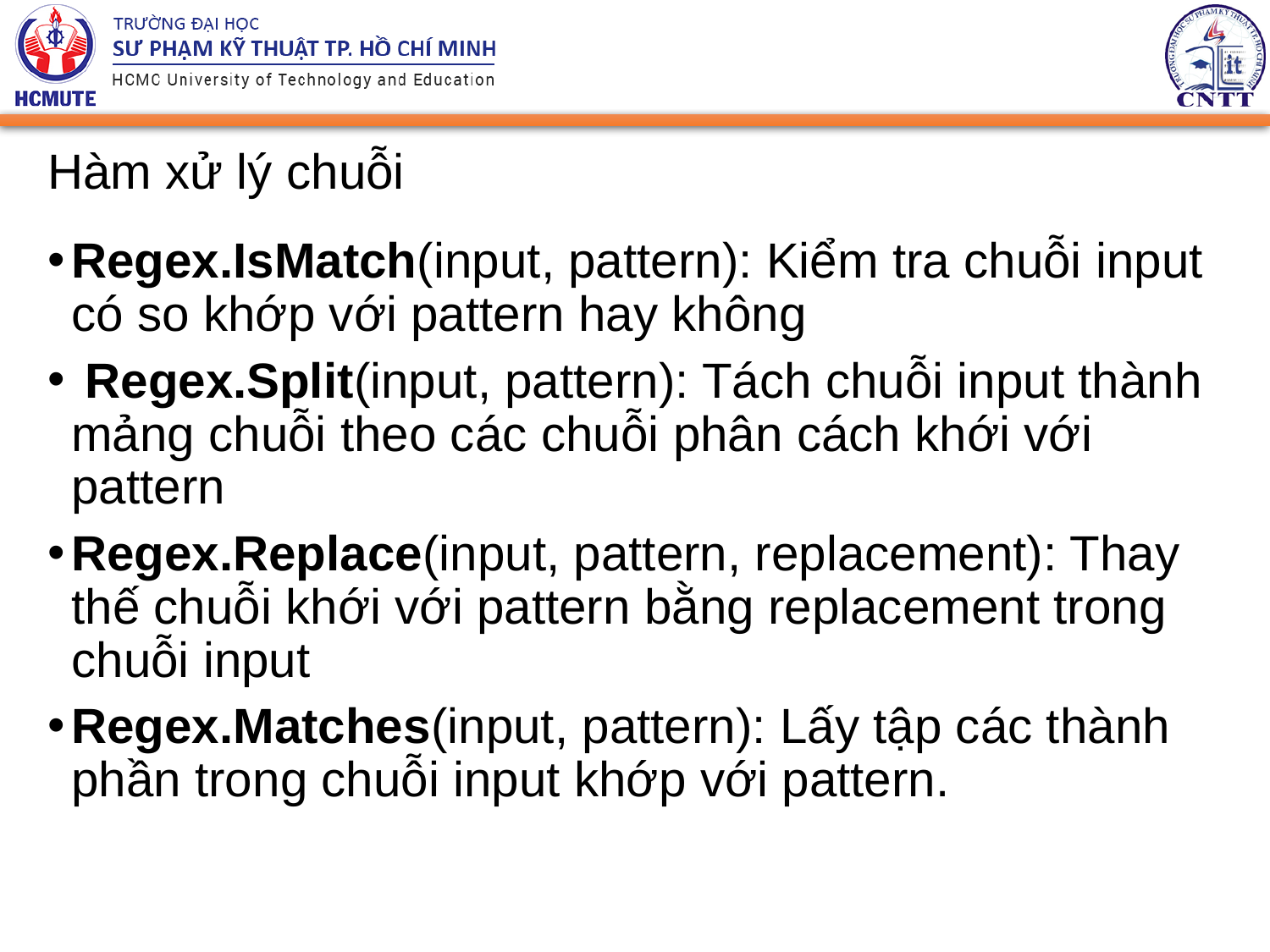

# Hàm xử lý chuỗi
Regex.IsMatch(input, pattern): Kiểm tra chuỗi input có so khớp với pattern hay không
 Regex.Split(input, pattern): Tách chuỗi input thành mảng chuỗi theo các chuỗi phân cách khới với pattern
Regex.Replace(input, pattern, replacement): Thay thế chuỗi khới với pattern bằng replacement trong chuỗi input
Regex.Matches(input, pattern): Lấy tập các thành phần trong chuỗi input khớp với pattern.